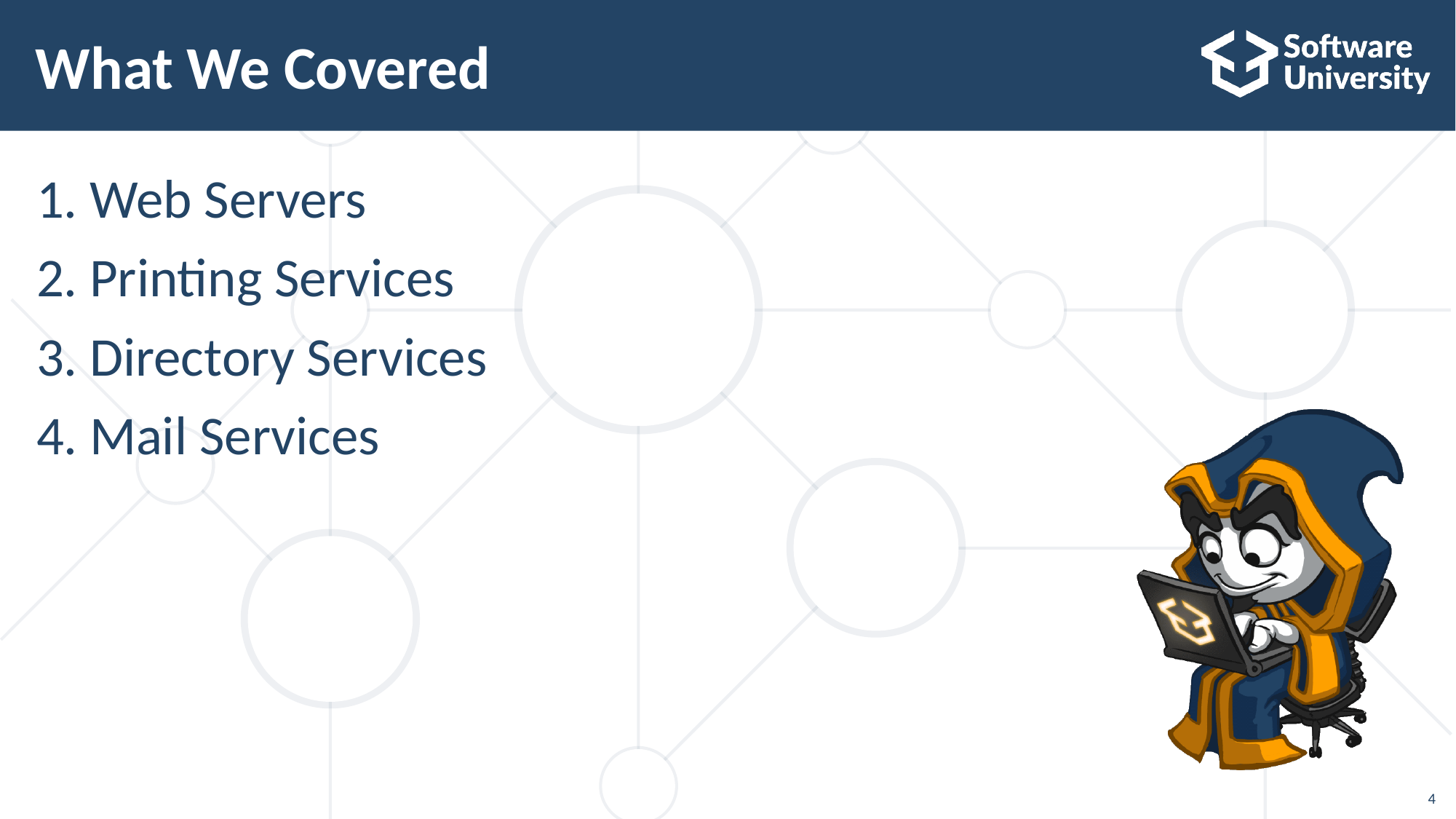

# What We Covered
Web Servers
Printing Services
Directory Services
Mail Services
4